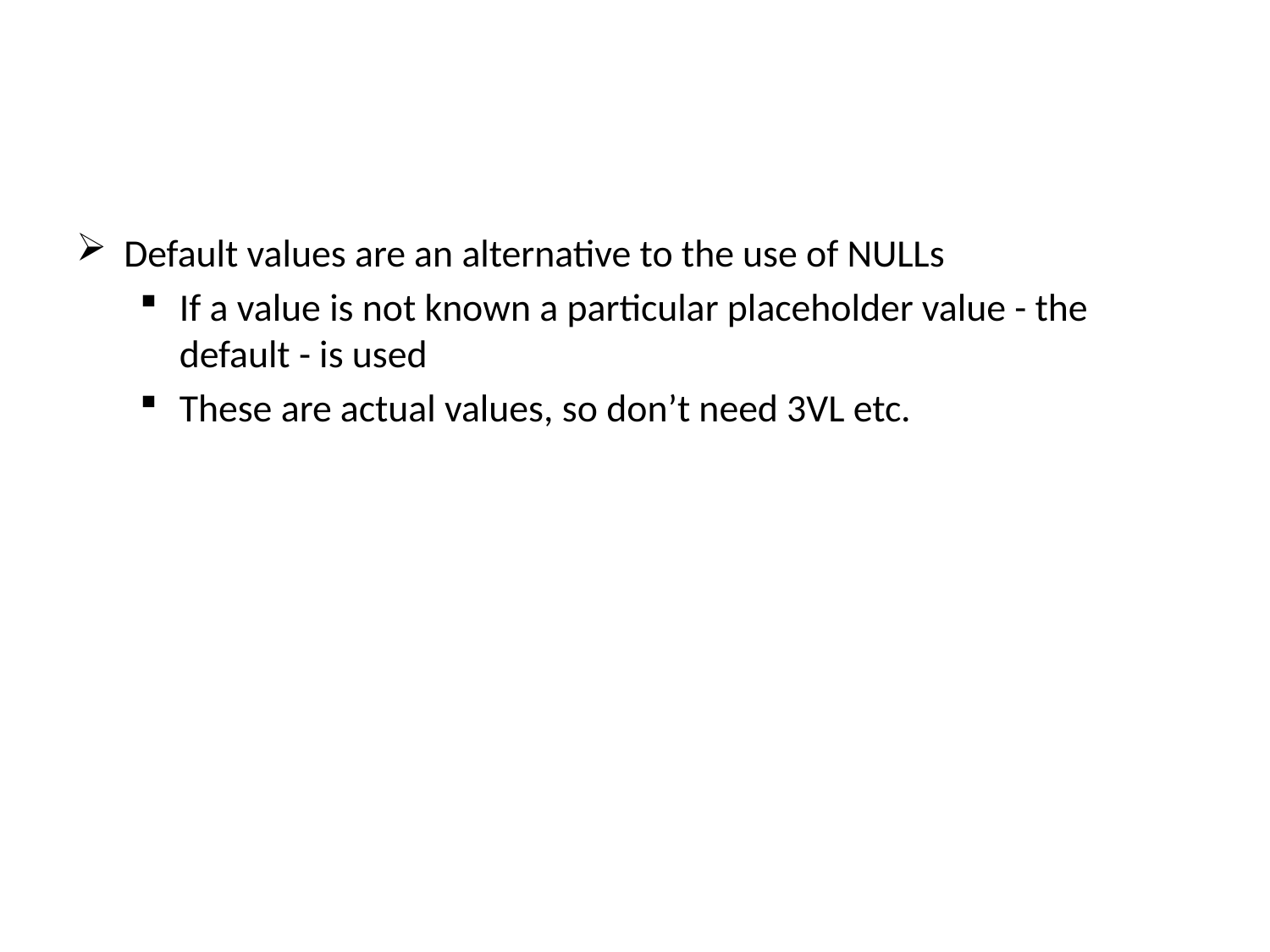

#
Default values are an alternative to the use of NULLs
If a value is not known a particular placeholder value - the default - is used
These are actual values, so don’t need 3VL etc.